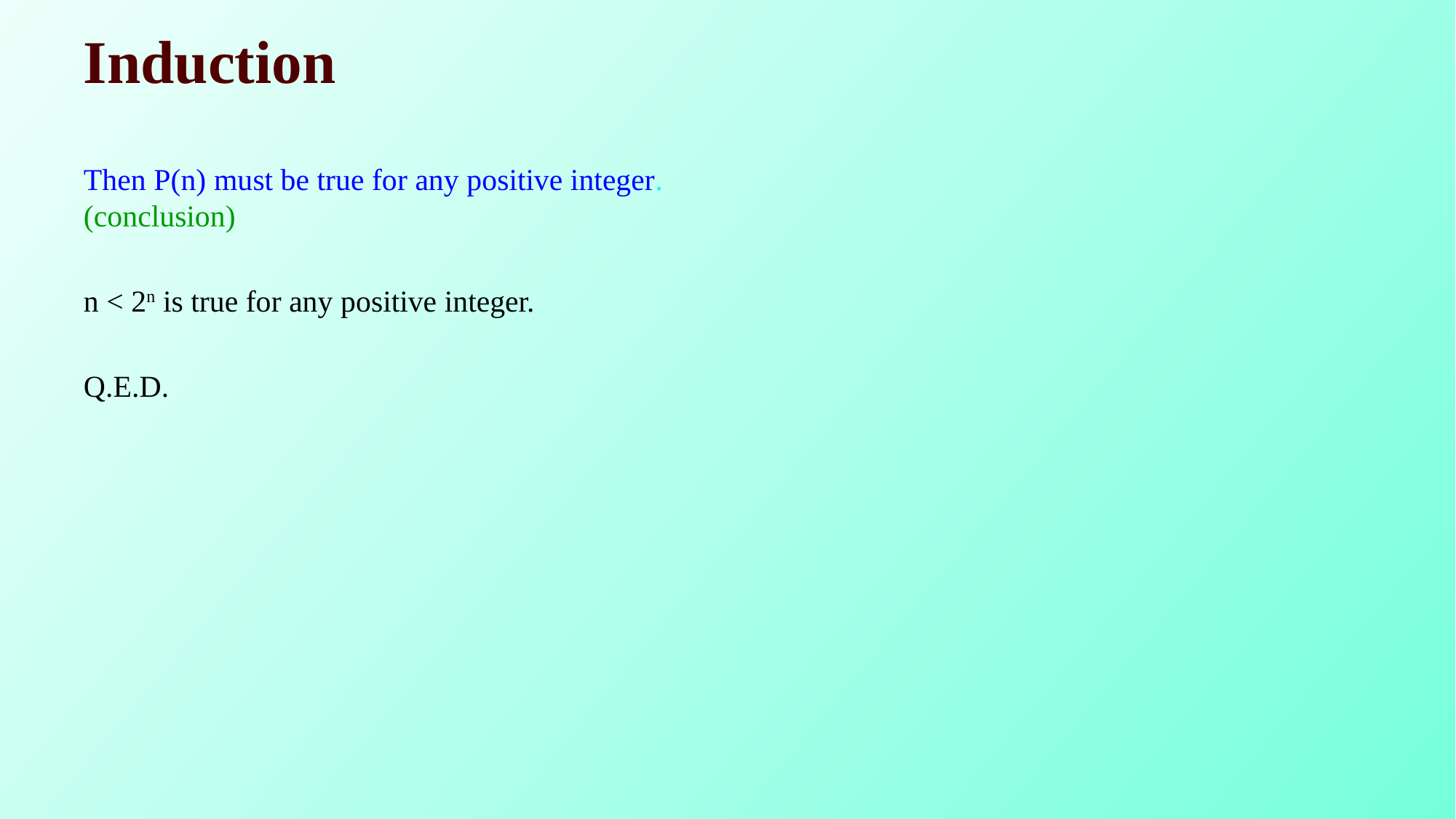

# Induction
Then P(n) must be true for any positive integer.
(conclusion)

n < 2n is true for any positive integer.

Q.E.D.